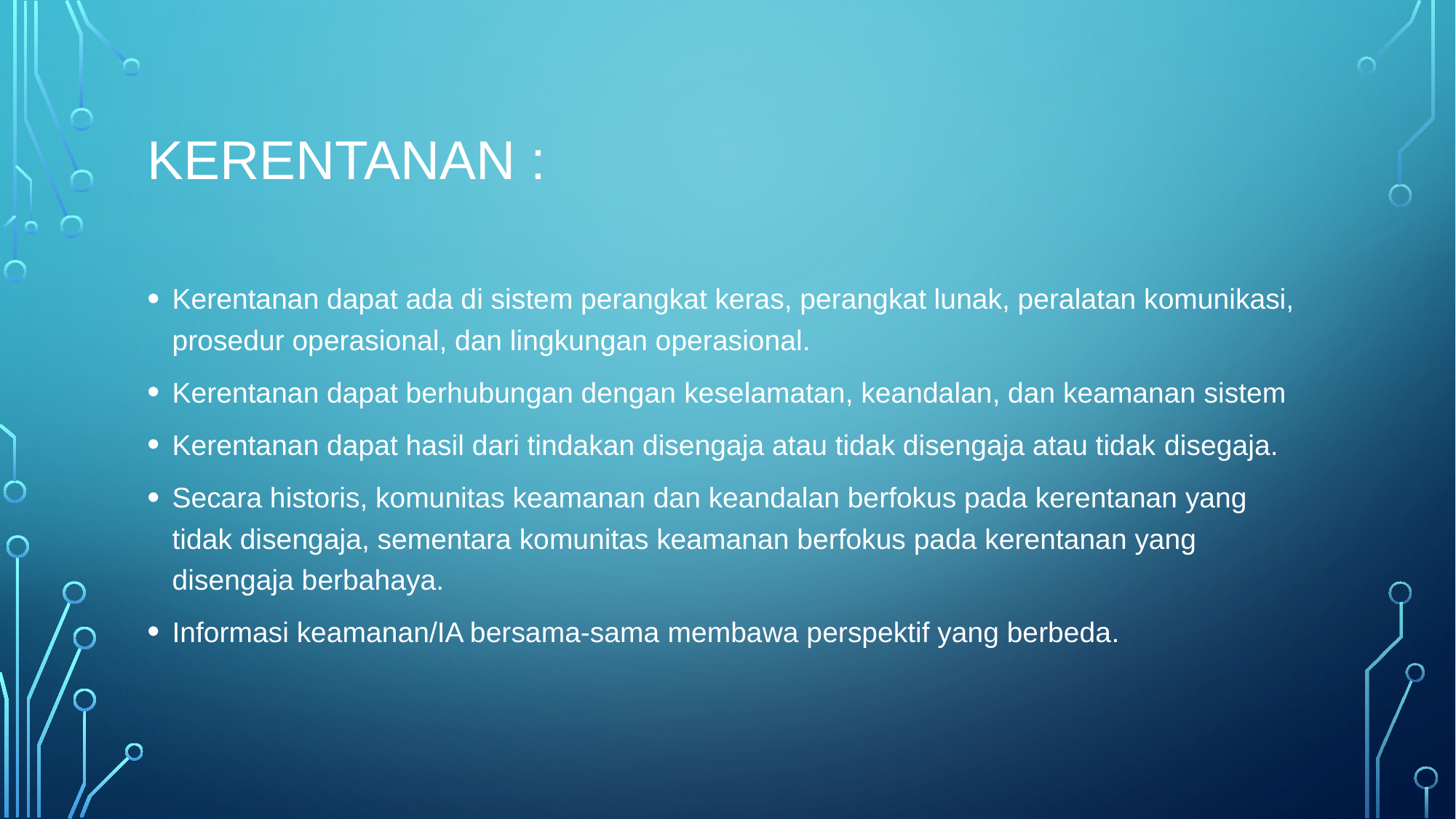

# Kerentanan :
Kerentanan dapat ada di sistem perangkat keras, perangkat lunak, peralatan komunikasi, prosedur operasional, dan lingkungan operasional.
Kerentanan dapat berhubungan dengan keselamatan, keandalan, dan keamanan sistem
Kerentanan dapat hasil dari tindakan disengaja atau tidak disengaja atau tidak disegaja.
Secara historis, komunitas keamanan dan keandalan berfokus pada kerentanan yang tidak disengaja, sementara komunitas keamanan berfokus pada kerentanan yang disengaja berbahaya.
Informasi keamanan/IA bersama-sama membawa perspektif yang berbeda.